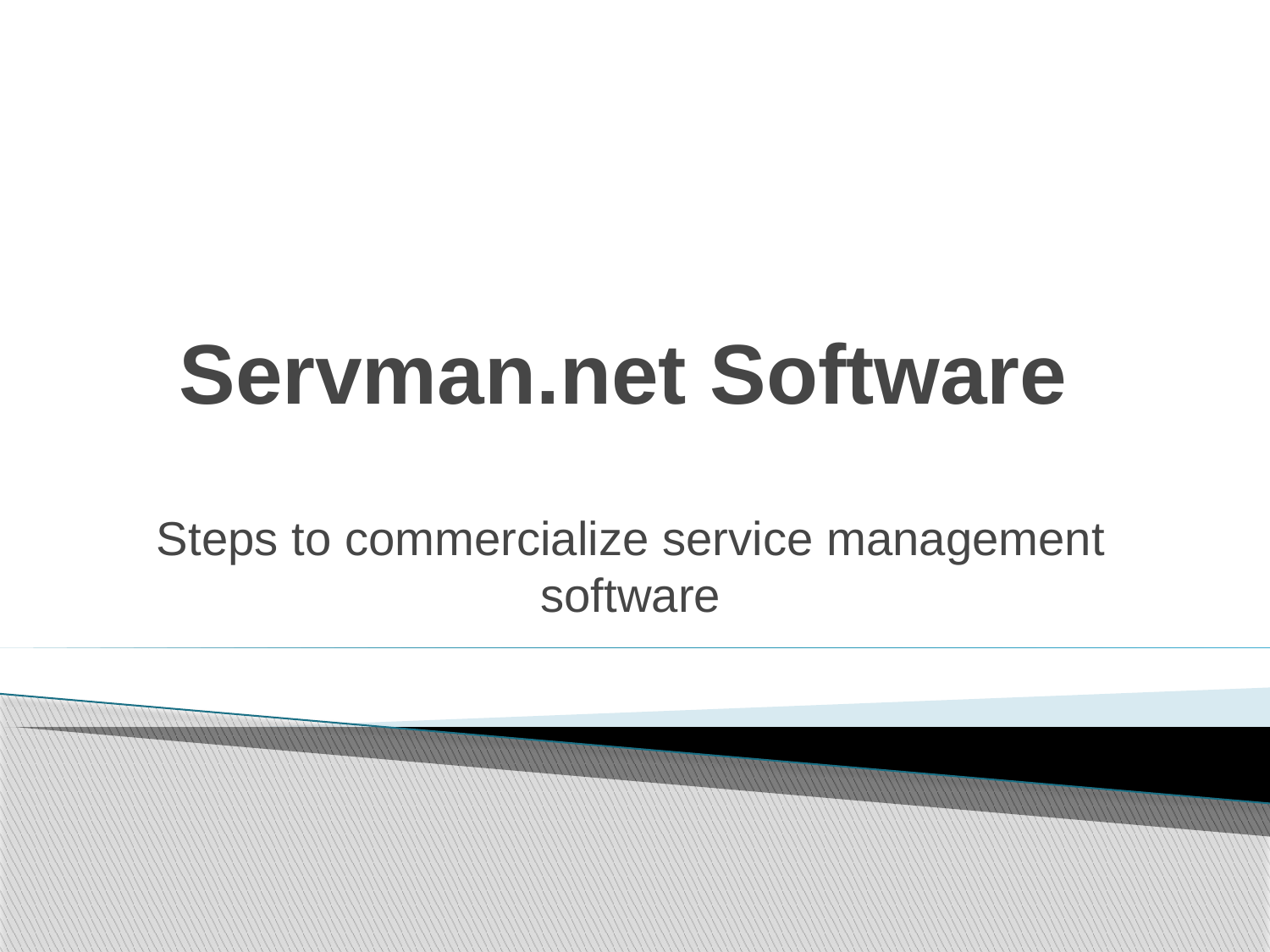

# Servman.net Software
Steps to commercialize service management software